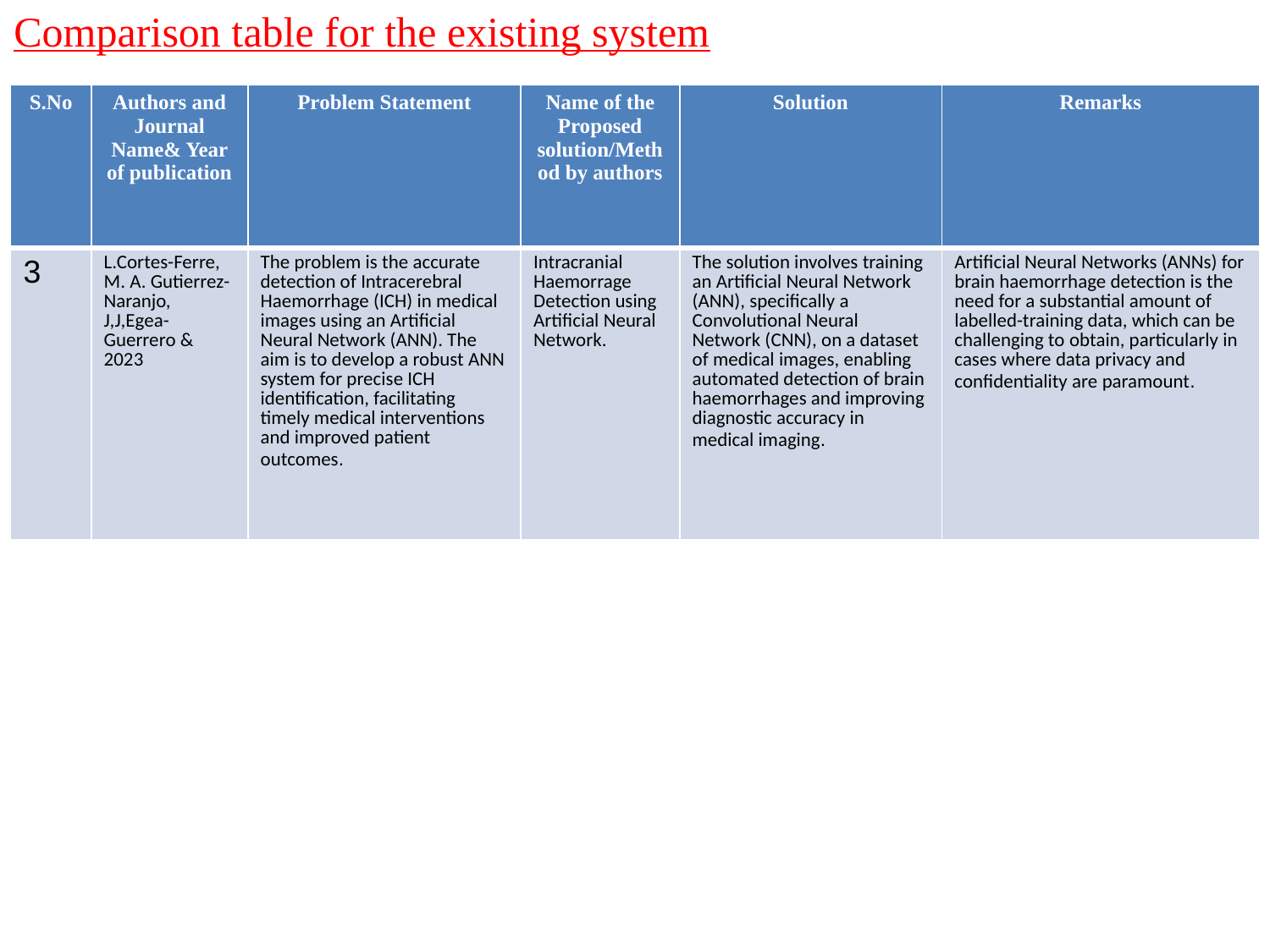

Comparison table for the existing system
| S.No | Authors and Journal Name& Year of publication | Problem Statement | Name of the Proposed solution/Method by authors | Solution | Remarks |
| --- | --- | --- | --- | --- | --- |
| 3 | L.Cortes-Ferre, M. A. Gutierrez-Naranjo, J,J,Egea-Guerrero & 2023 | The problem is the accurate detection of Intracerebral Haemorrhage (ICH) in medical images using an Artificial Neural Network (ANN). The aim is to develop a robust ANN system for precise ICH identification, facilitating timely medical interventions and improved patient outcomes. | Intracranial Haemorrage Detection using Artificial Neural Network. | The solution involves training an Artificial Neural Network (ANN), specifically a Convolutional Neural Network (CNN), on a dataset of medical images, enabling automated detection of brain haemorrhages and improving diagnostic accuracy in medical imaging. | Artificial Neural Networks (ANNs) for brain haemorrhage detection is the need for a substantial amount of labelled-training data, which can be challenging to obtain, particularly in cases where data privacy and confidentiality are paramount. |